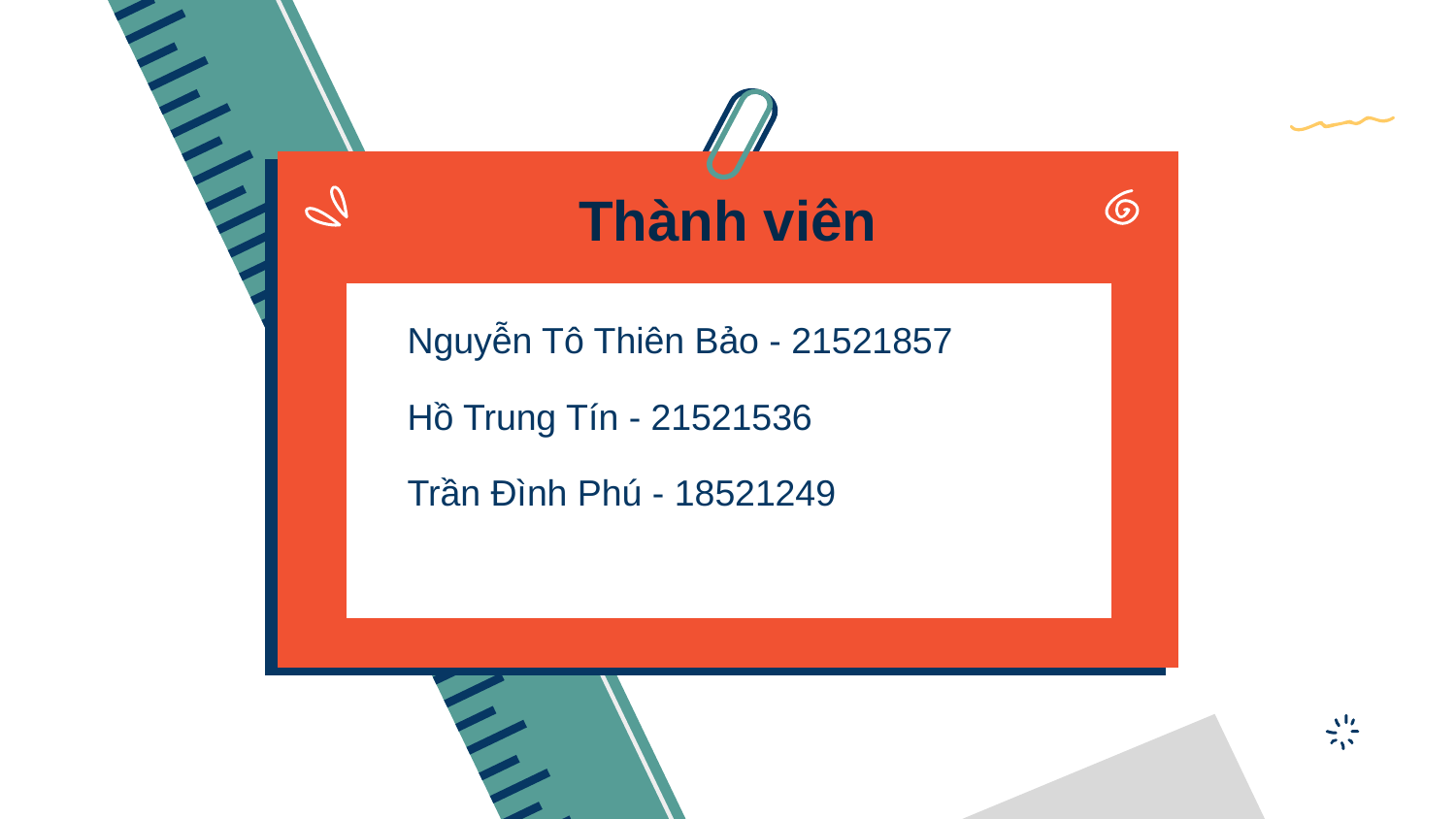

# Thành viên
Nguyễn Tô Thiên Bảo - 21521857
Hồ Trung Tín - 21521536
Trần Đình Phú - 18521249